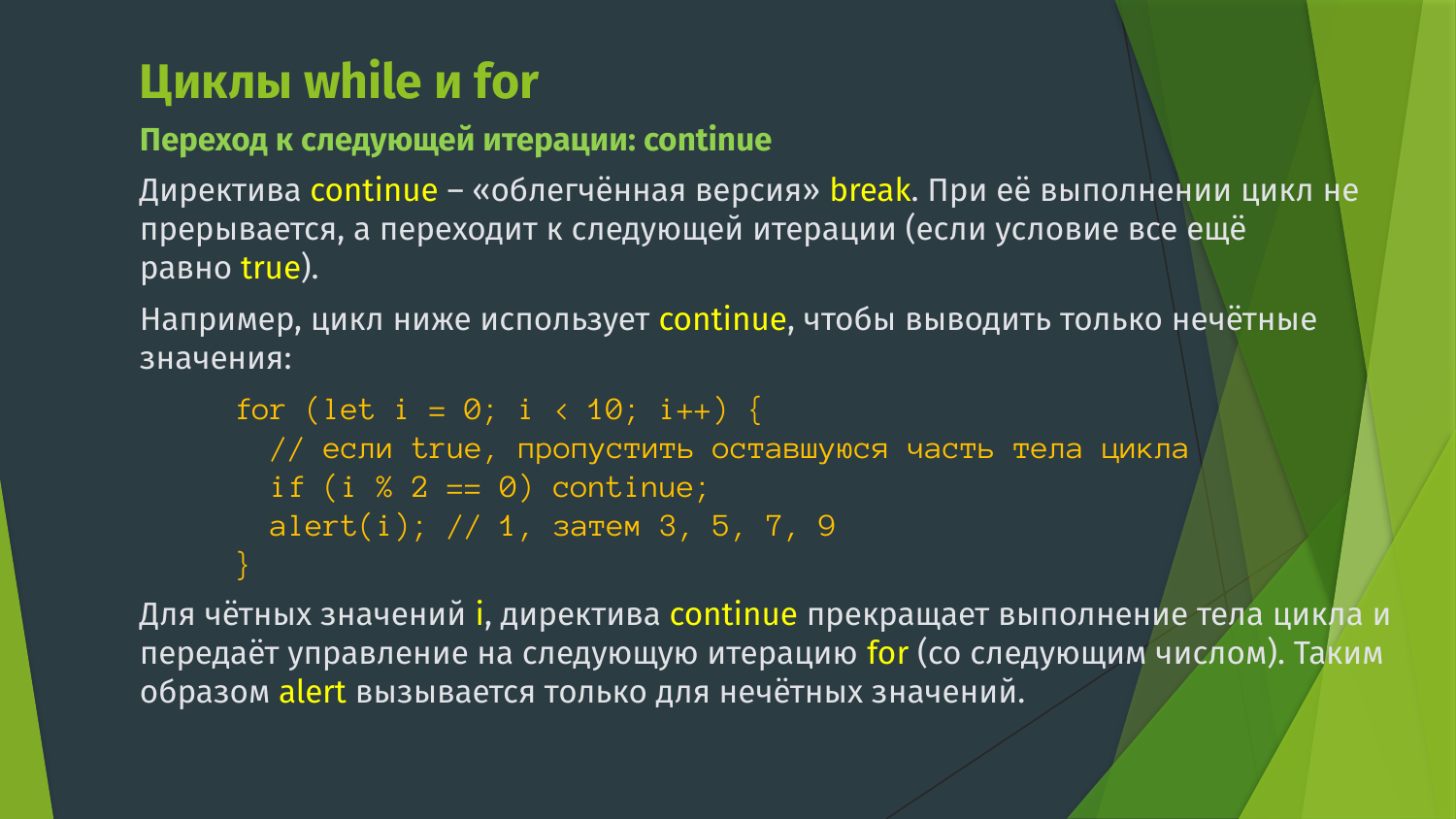

# Циклы while и for
Переход к следующей итерации: continue
Директива continue – «облегчённая версия» break. При её выполнении цикл не прерывается, а переходит к следующей итерации (если условие все ещё равно true).
Например, цикл ниже использует continue, чтобы выводить только нечётные значения:
for (let i = 0; i < 10; i++) {
  // если true, пропустить оставшуюся часть тела цикла
  if (i % 2 == 0) continue;
  alert(i); // 1, затем 3, 5, 7, 9
}
Для чётных значений i, директива continue прекращает выполнение тела цикла и передаёт управление на следующую итерацию for (со следующим числом). Таким образом alert вызывается только для нечётных значений.